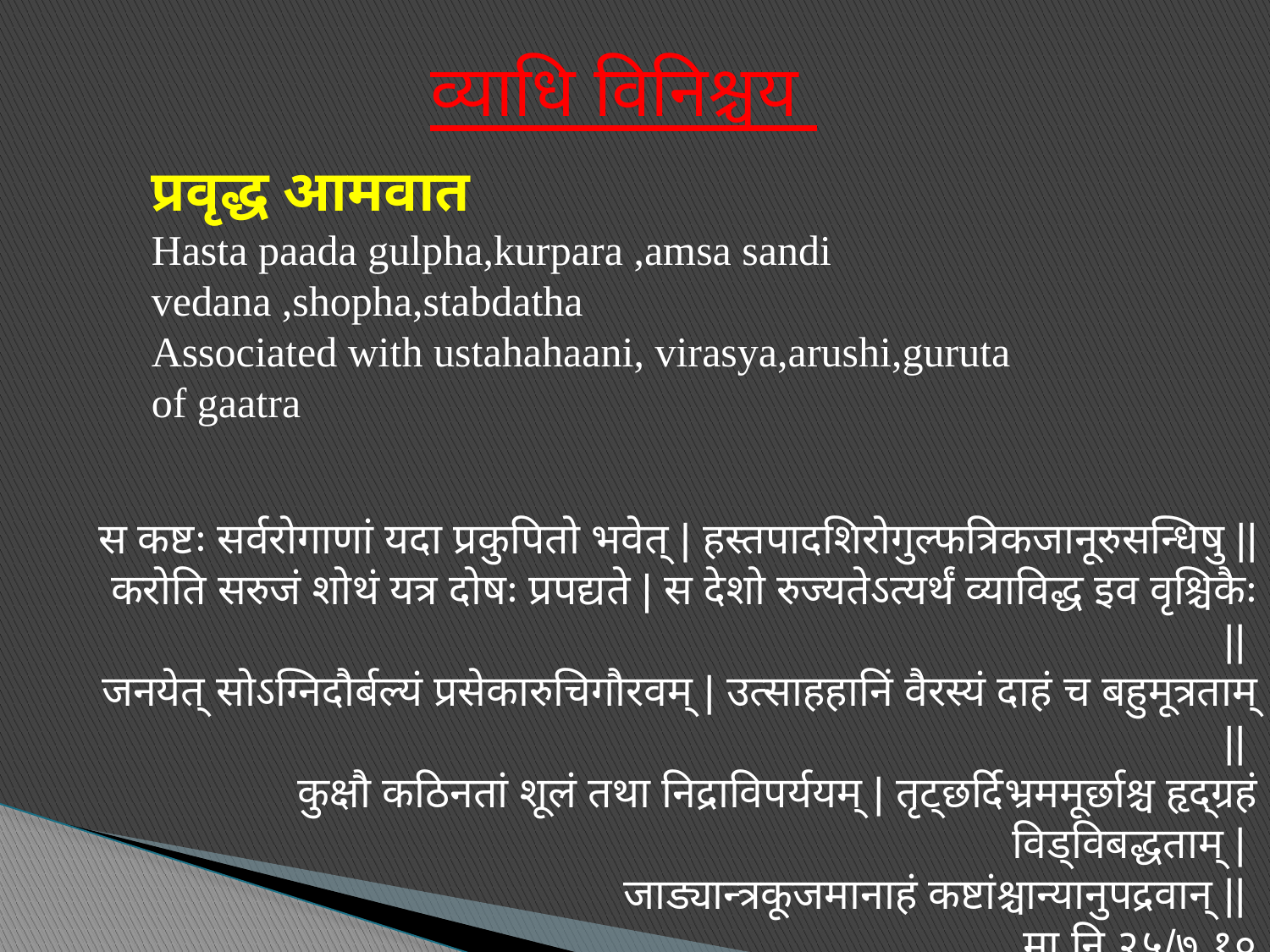

व्याधि विनिश्चय
प्रवृद्ध आमवात
Hasta paada gulpha,kurpara ,amsa sandi vedana ,shopha,stabdatha
Associated with ustahahaani, virasya,arushi,guruta of gaatra
स कष्टः सर्वरोगाणां यदा प्रकुपितो भवेत् | हस्तपादशिरोगुल्फत्रिकजानूरुसन्धिषु ||
करोति सरुजं शोथं यत्र दोषः प्रपद्यते | स देशो रुज्यतेऽत्यर्थं व्याविद्ध इव वृश्चिकैः ||
जनयेत् सोऽग्निदौर्बल्यं प्रसेकारुचिगौरवम् | उत्साहहानिं वैरस्यं दाहं च बहुमूत्रताम् ||
कुक्षौ कठिनतां शूलं तथा निद्राविपर्ययम् | तृट्छर्दिभ्रममूर्छाश्च हृद्ग्रहं विड्विबद्धताम् |
जाड्यान्त्रकूजमानाहं कष्टांश्चान्यानुपद्रवान् ||
मा.नि.२५/७,१०